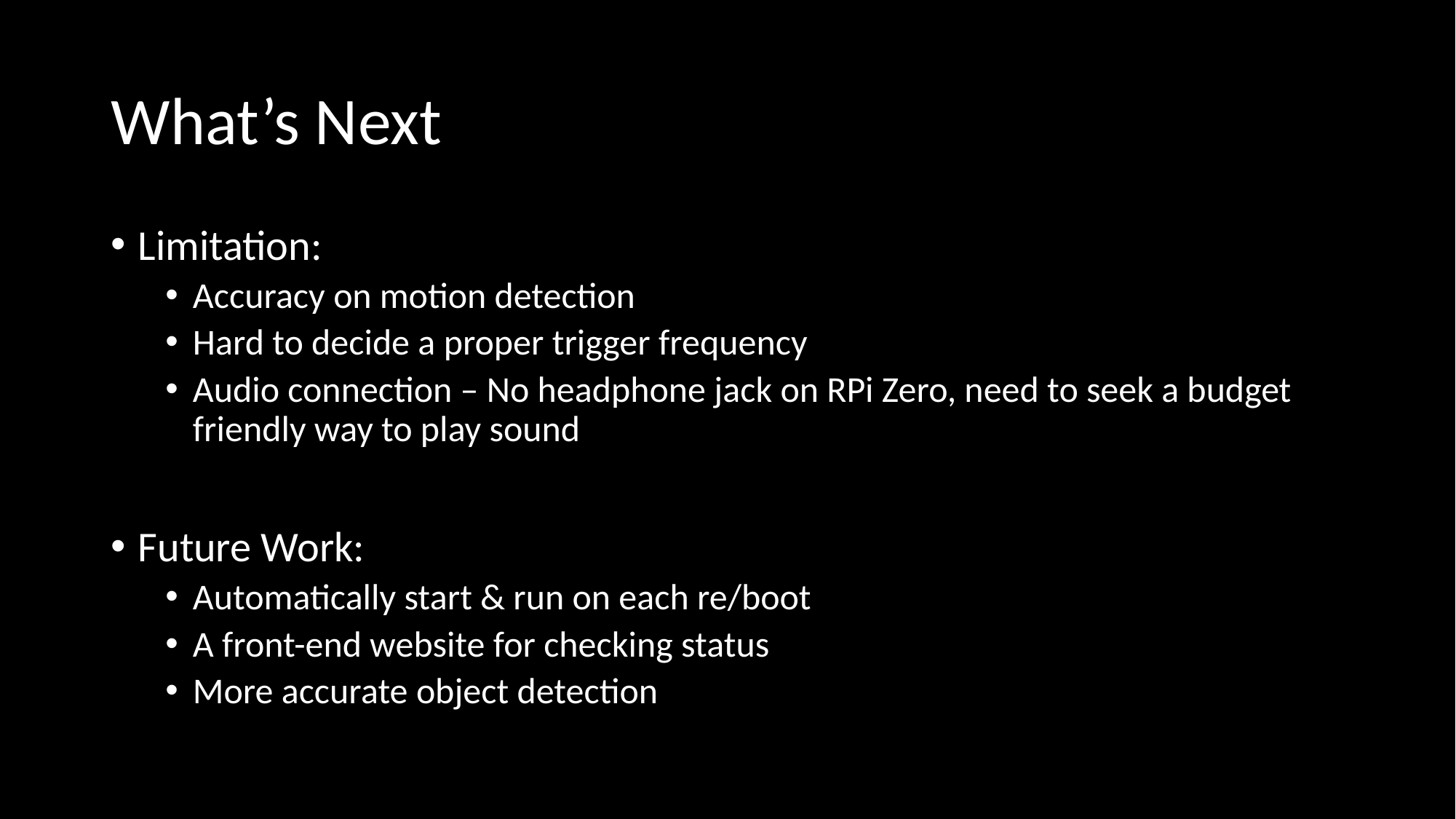

# What’s Next
Limitation:
Accuracy on motion detection
Hard to decide a proper trigger frequency
Audio connection – No headphone jack on RPi Zero, need to seek a budget friendly way to play sound

Future Work:
Automatically start & run on each re/boot
A front-end website for checking status
More accurate object detection